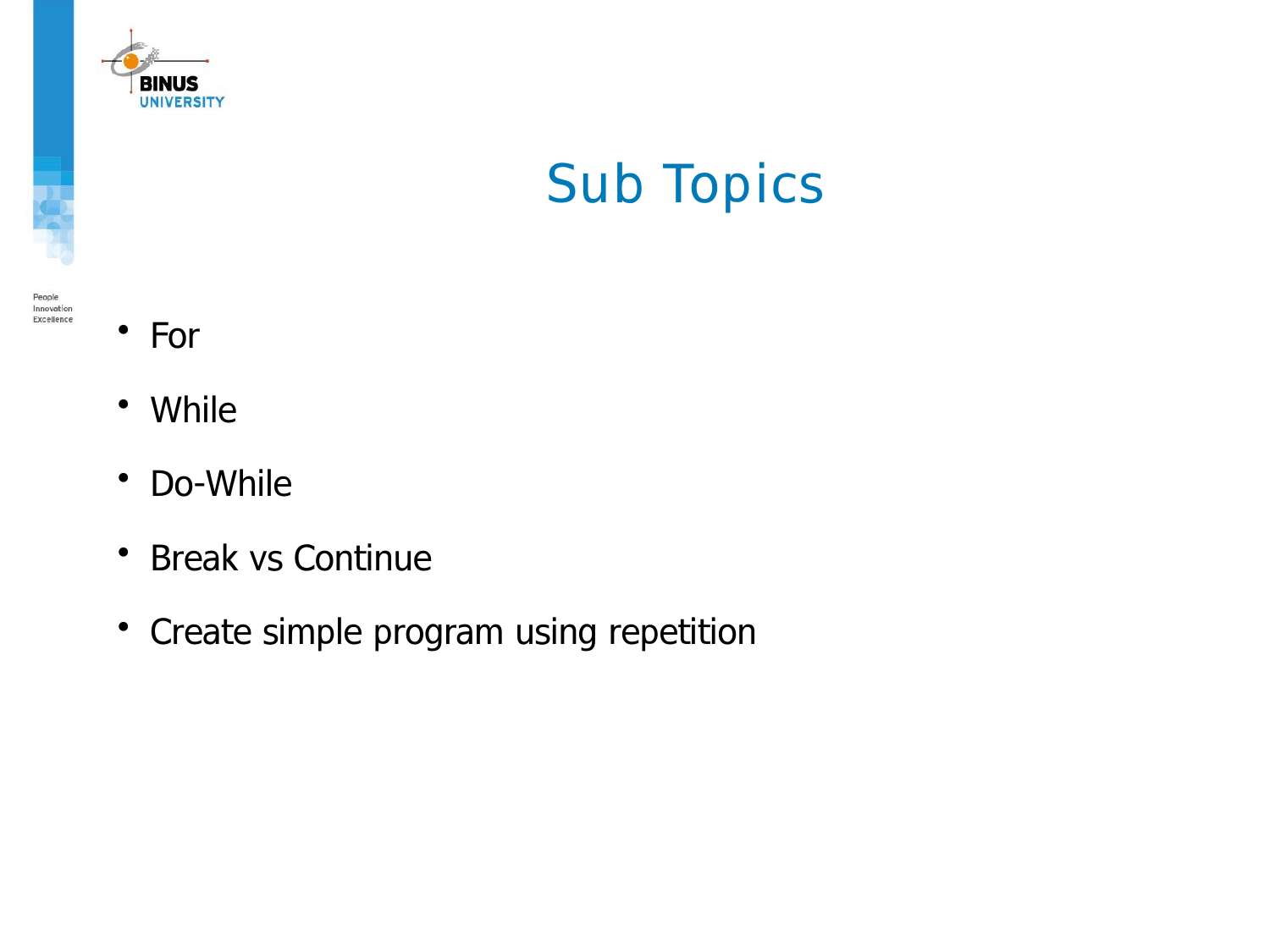

# Sub Topics
For
While
Do-While
Break vs Continue
Create simple program using repetition